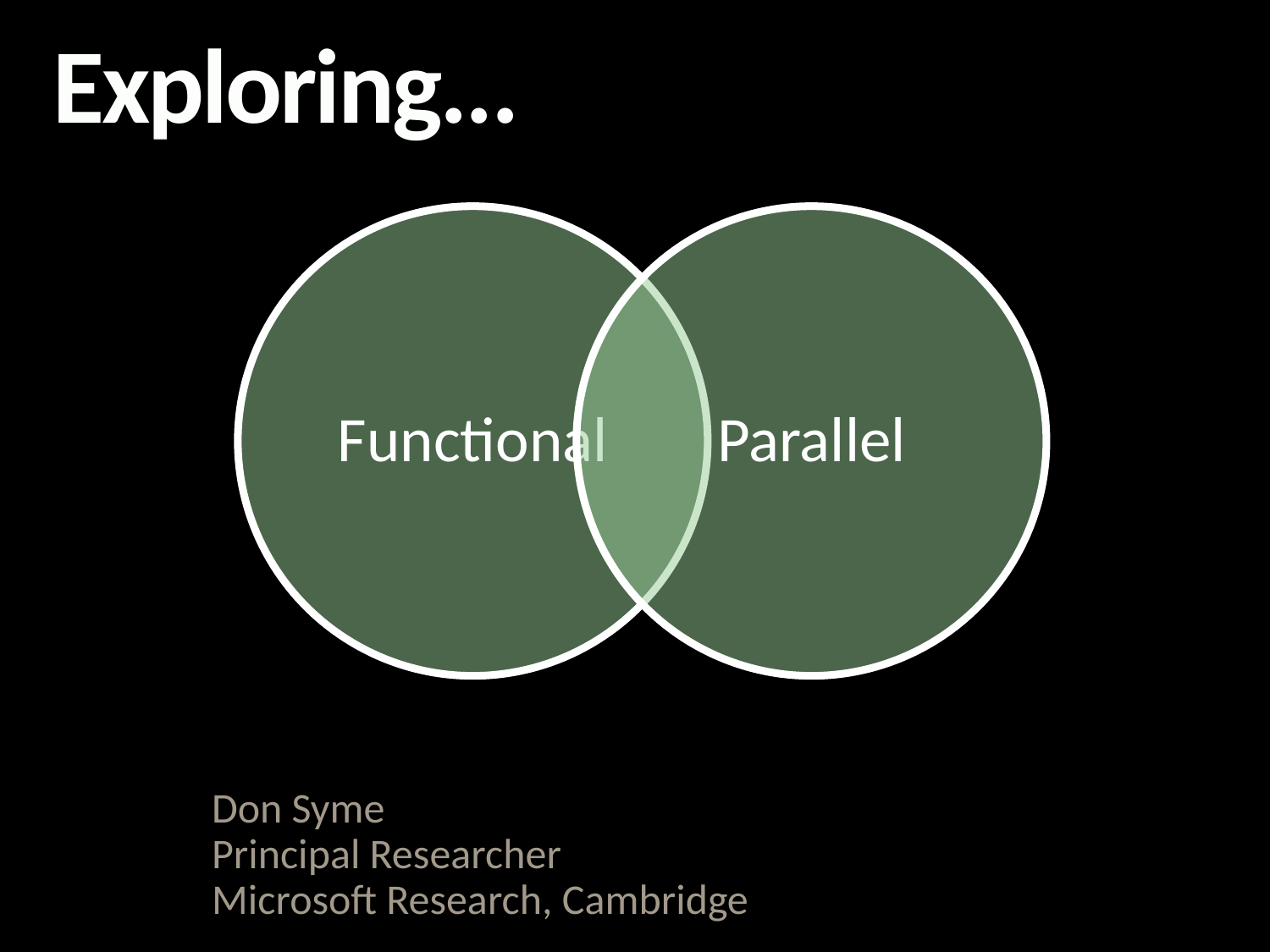

Exploring...
Functional
Parallel
#

Don Syme
Principal Researcher
Microsoft Research, Cambridge